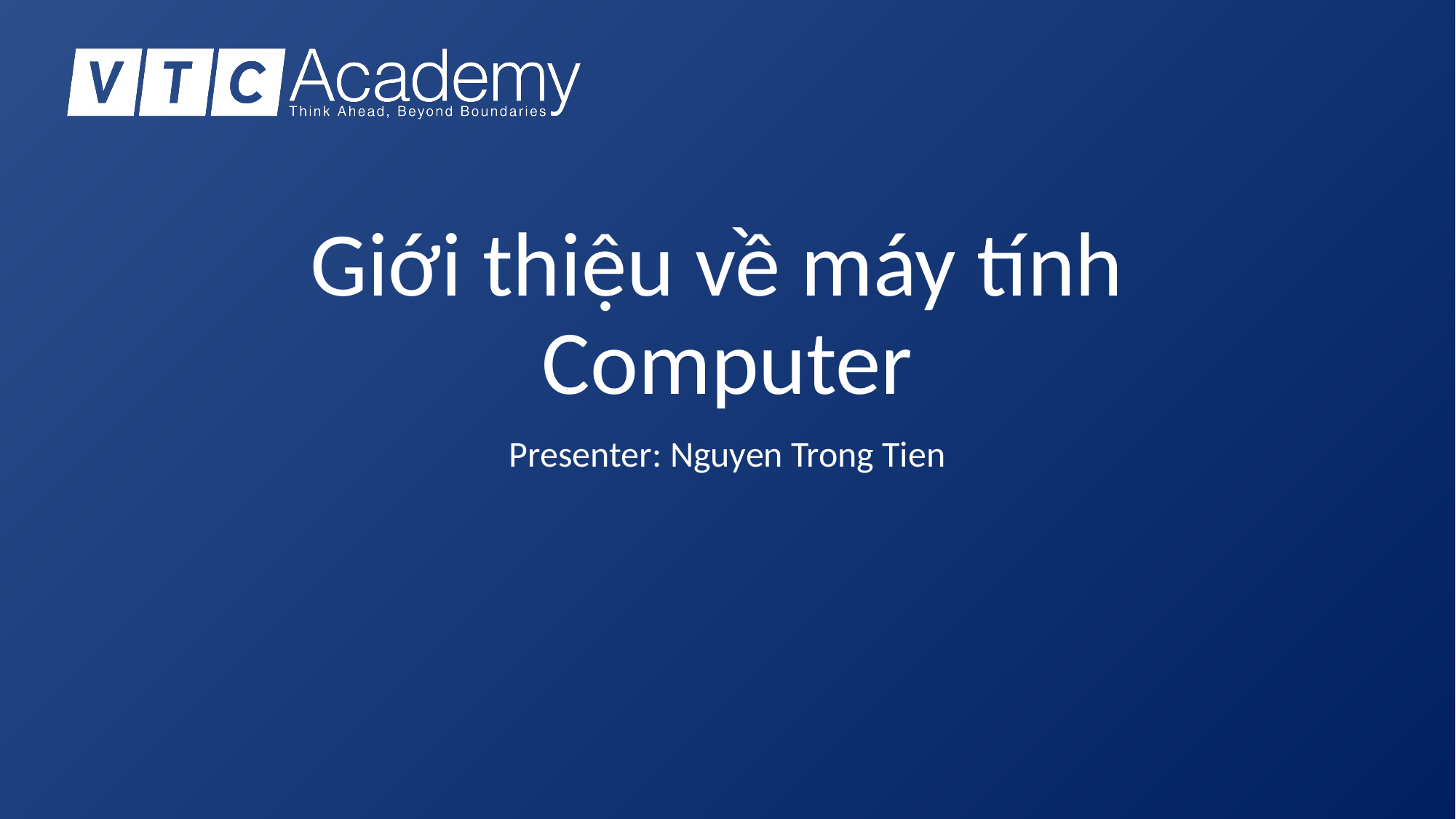

# Giới thiệu về máy tính Computer
Presenter: Nguyen Trong Tien